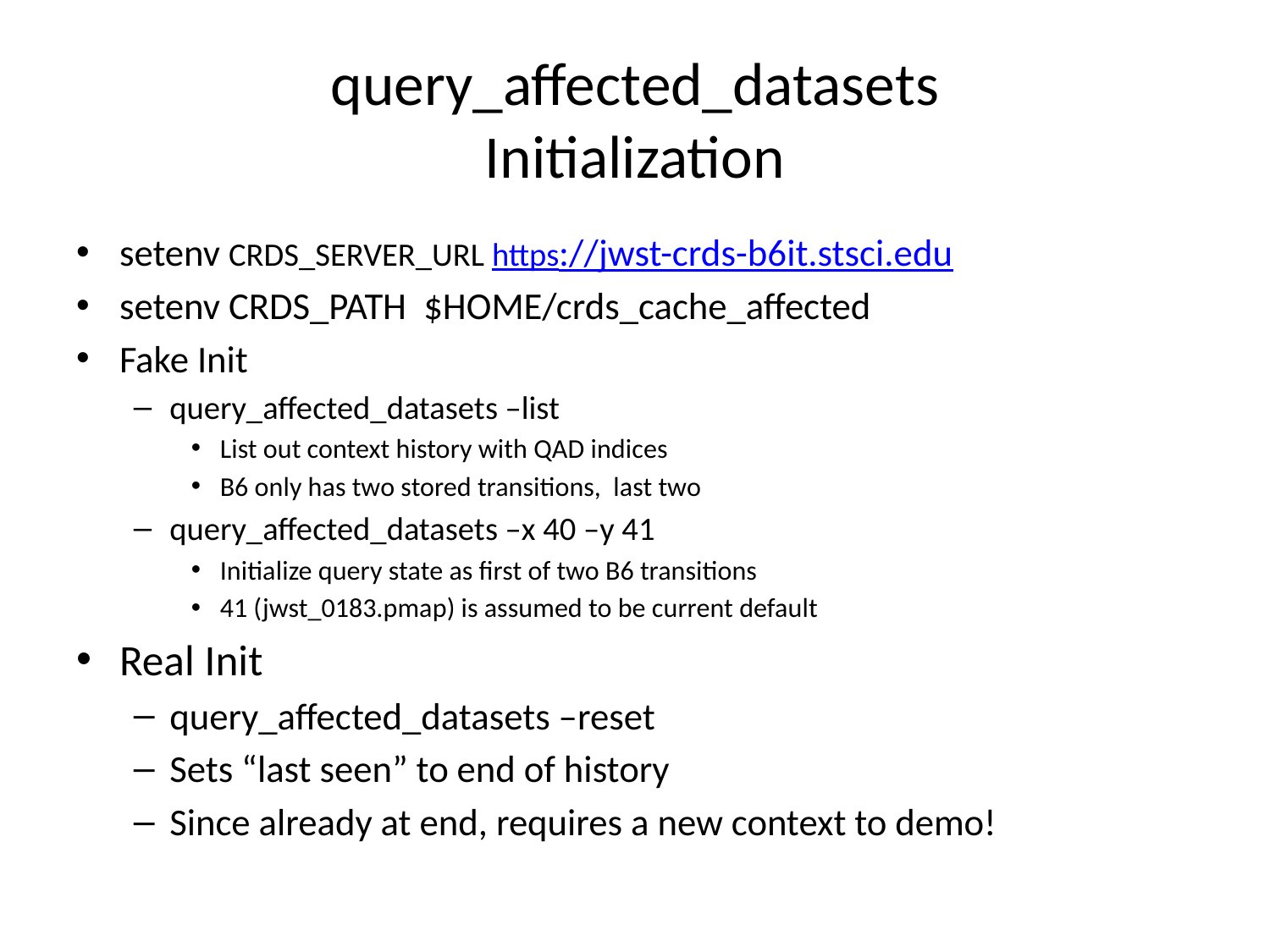

# query_affected_datasets Initialization
setenv CRDS_SERVER_URL https://jwst-crds-b6it.stsci.edu
setenv CRDS_PATH  $HOME/crds_cache_affected
Fake Init
query_affected_datasets –list
List out context history with QAD indices
B6 only has two stored transitions,  last two
query_affected_datasets –x 40 –y 41
Initialize query state as first of two B6 transitions
41 (jwst_0183.pmap) is assumed to be current default
Real Init
query_affected_datasets –reset
Sets “last seen” to end of history
Since already at end, requires a new context to demo!